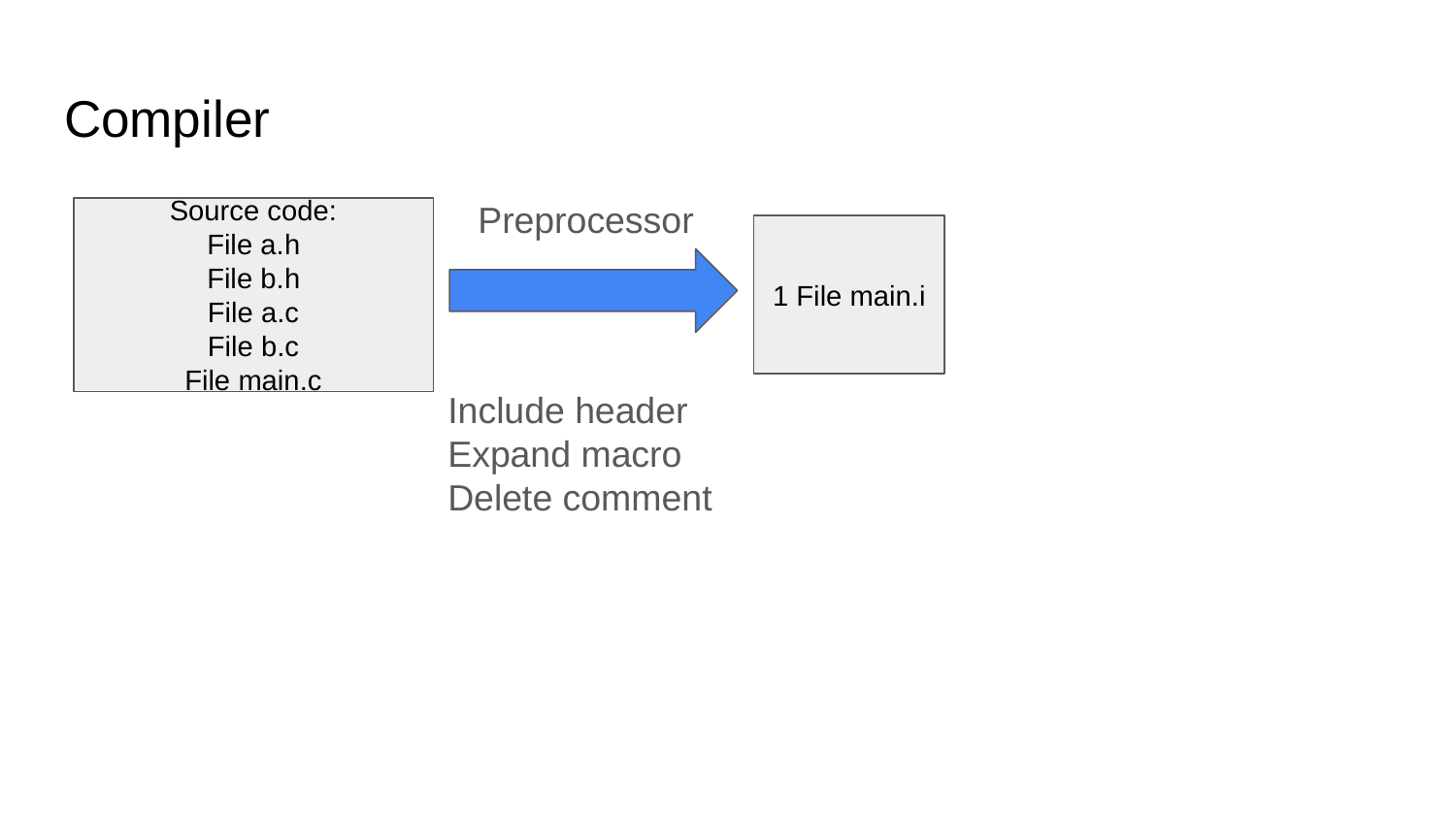

# Compiler
Preprocessor
Source code:
File a.h
File b.h
File a.c
File b.c
File main.c
1 File main.i

Include header
Expand macro
Delete comment